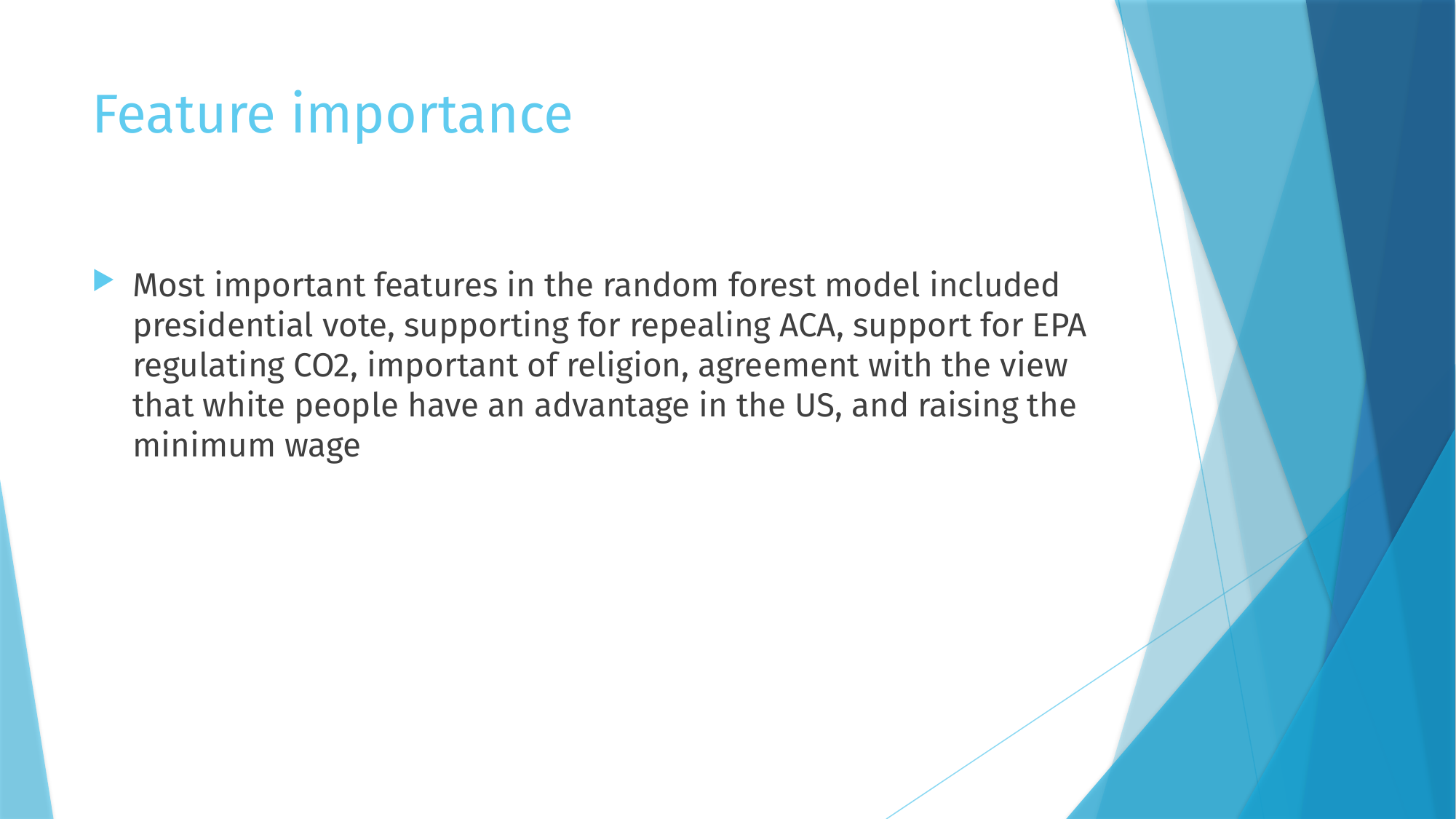

# Feature importance
Most important features in the random forest model included presidential vote, supporting for repealing ACA, support for EPA regulating CO2, important of religion, agreement with the view that white people have an advantage in the US, and raising the minimum wage